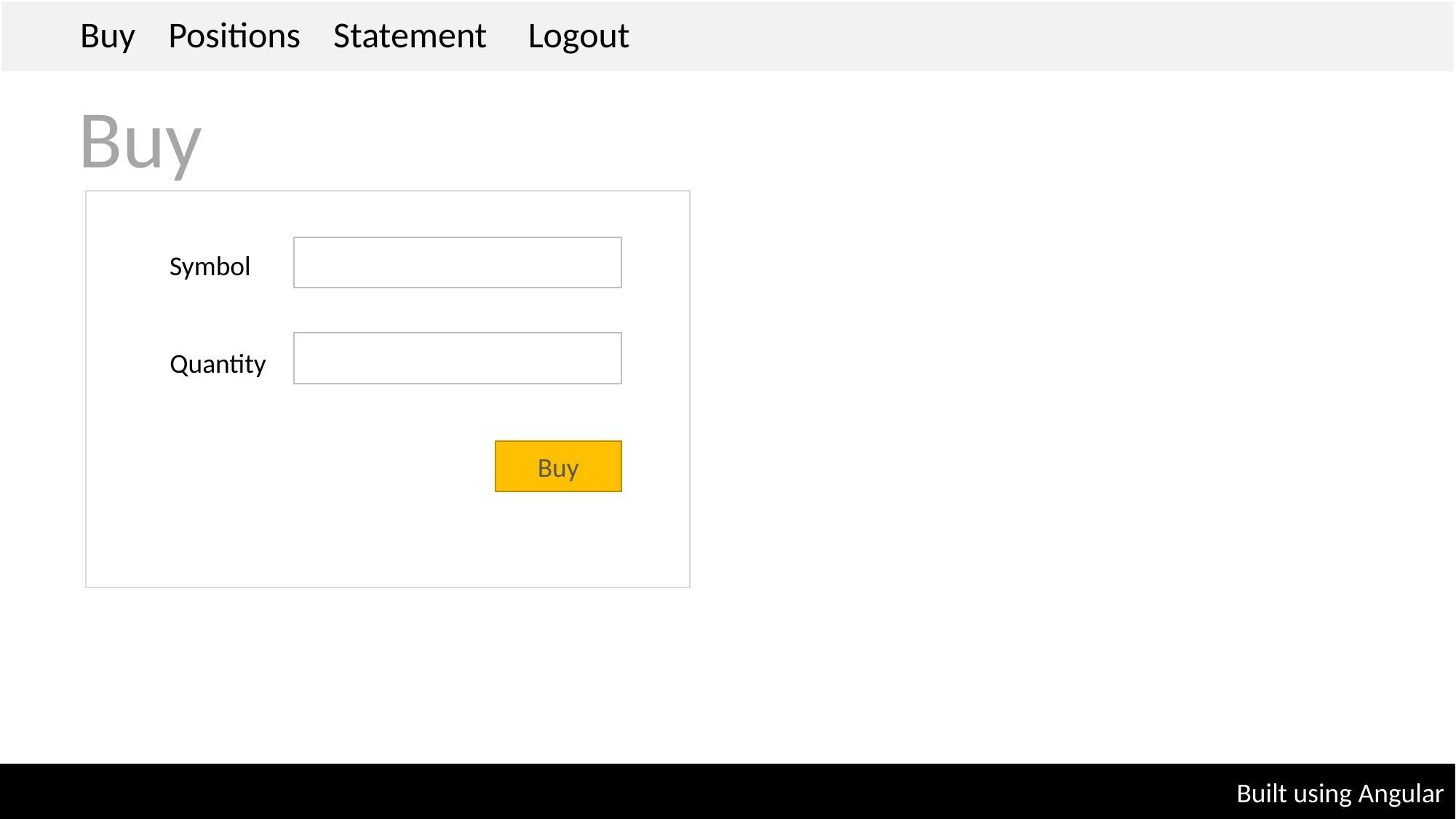

Buy    Positions    Statement     Logout
Buy

Symbol

Quantity
Buy
Built using Angular